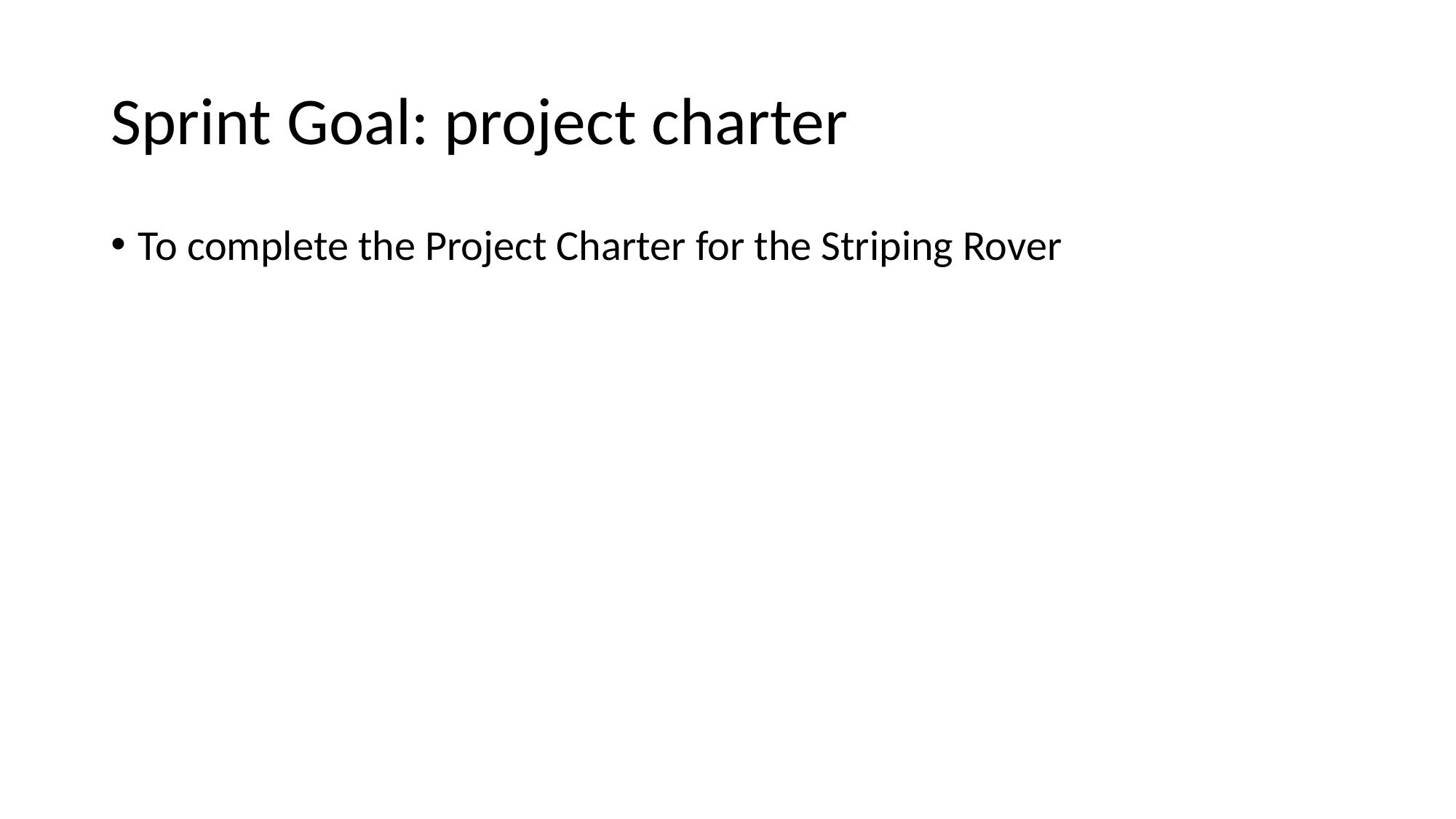

# Sprint Goal: project charter
To complete the Project Charter for the Striping Rover